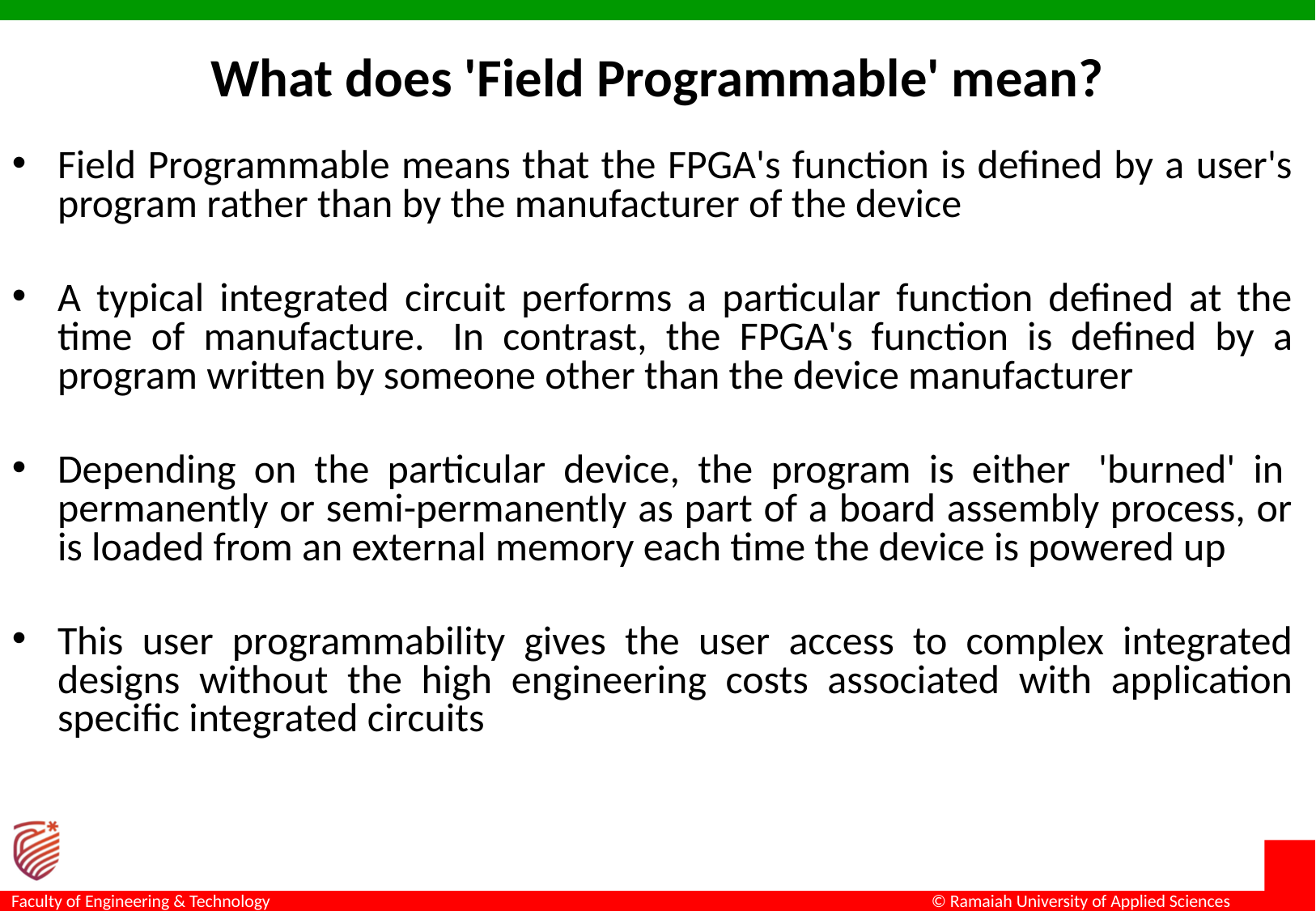

# What does 'Field Programmable' mean?
Field Programmable means that the FPGA's function is defined by a user's program rather than by the manufacturer of the device

A typical integrated circuit performs a particular function defined at the time of manufacture.  In contrast, the FPGA's function is defined by a program written by someone other than the device manufacturer

Depending on the particular device, the program is either  'burned' in  permanently or semi-permanently as part of a board assembly process, or is loaded from an external memory each time the device is powered up

This user programmability gives the user access to complex integrated designs without the high engineering costs associated with application specific integrated circuits